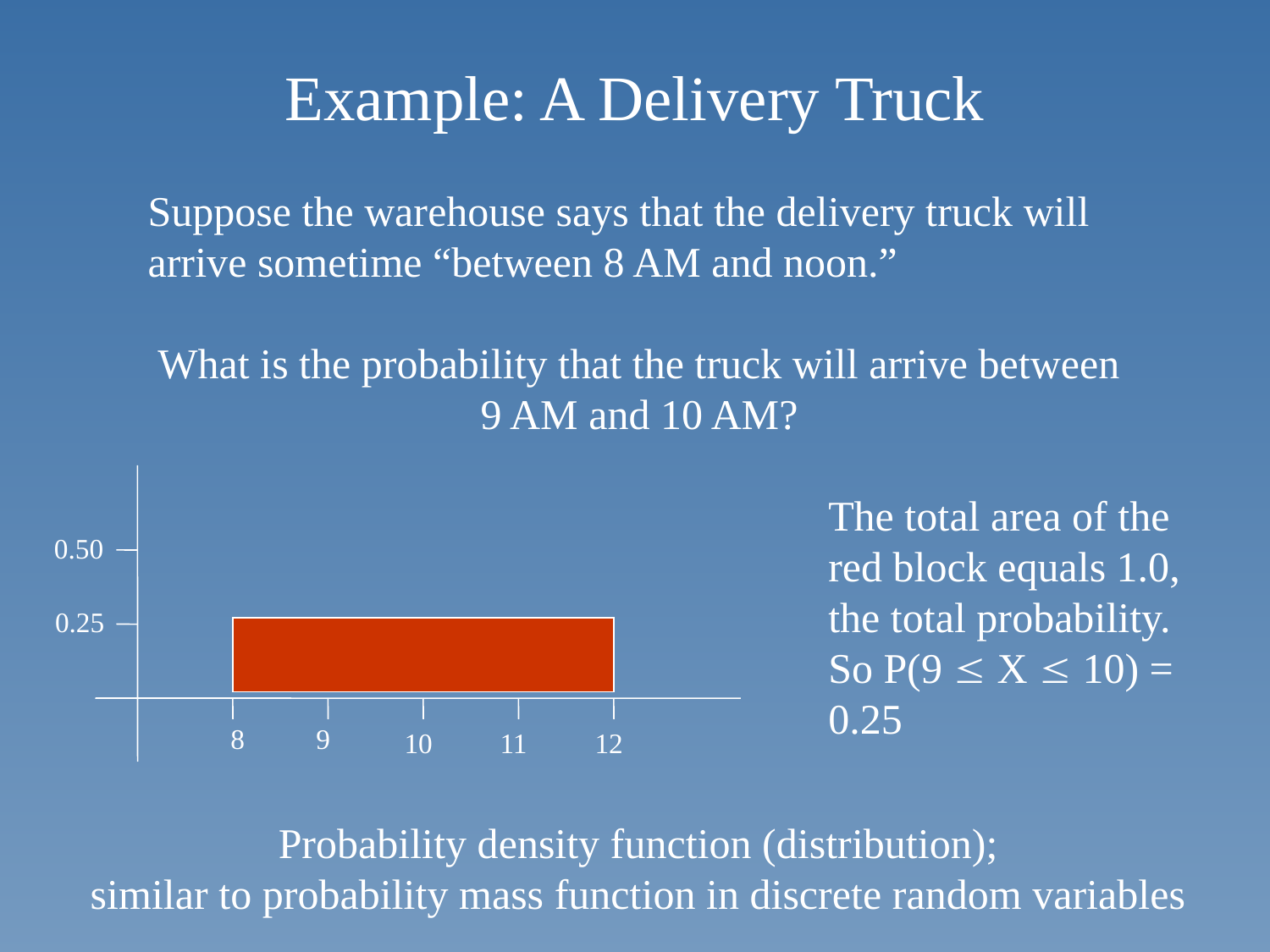

# Example: A Delivery Truck
Suppose the warehouse says that the delivery truck will arrive sometime “between 8 AM and noon.”

What is the probability that the truck will arrive between 9 AM and 10 AM?

0.50

0.25

8
9
10
11
12
The total area of the red block equals 1.0, the total probability. So P(9 ≤ X ≤ 10) = 0.25
Probability density function (distribution);
similar to probability mass function in discrete random variables